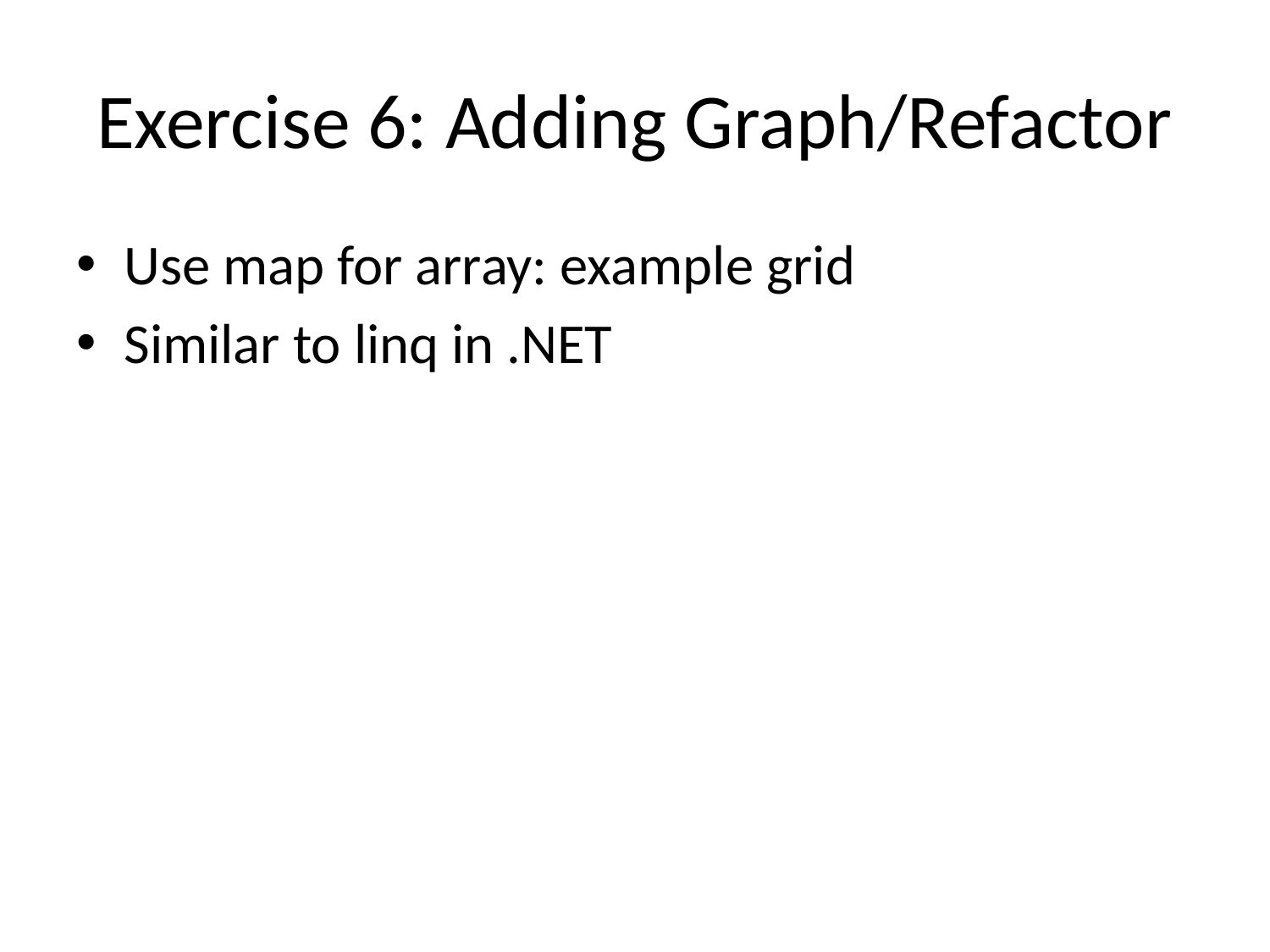

# Exercise 6: Adding Graph/Refactor
Use map for array: example grid
Similar to linq in .NET